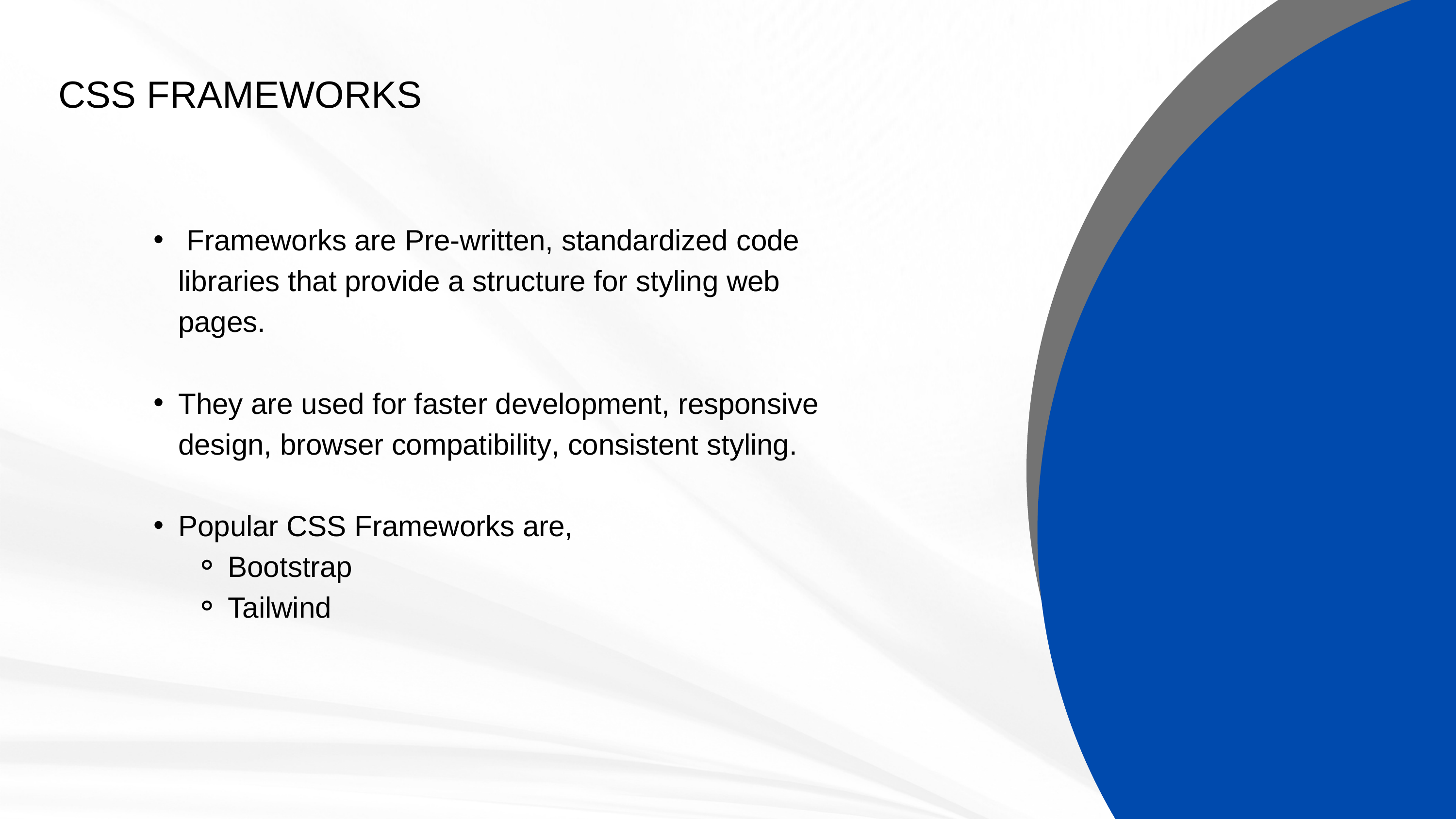

CSS FRAMEWORKS

 Frameworks are Pre-written, standardized code libraries that provide a structure for styling web pages.

They are used for faster development, responsive design, browser compatibility, consistent styling.

Popular CSS Frameworks are,
Bootstrap
Tailwind